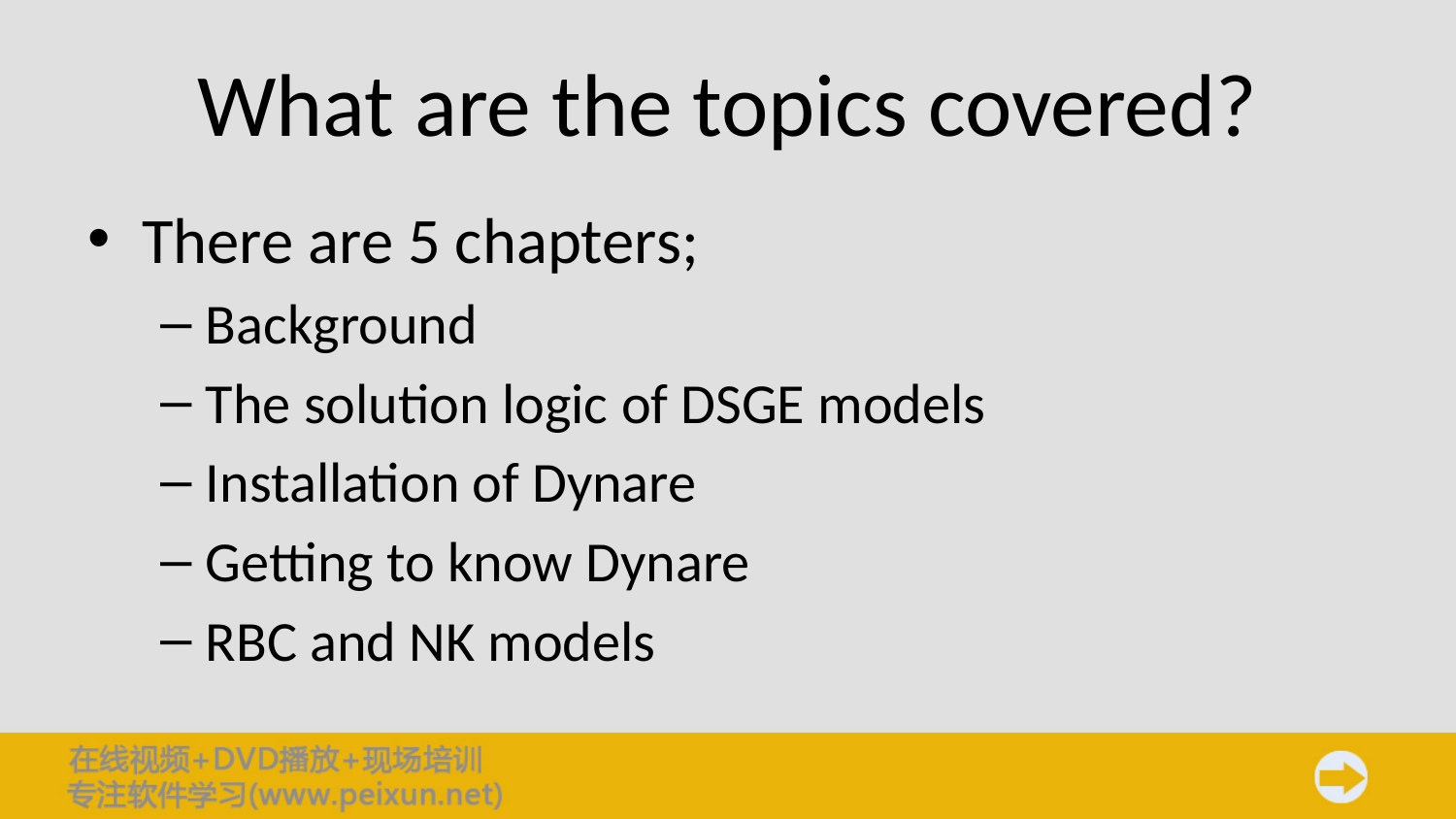

# What are the topics covered?
There are 5 chapters;
Background
The solution logic of DSGE models
Installation of Dynare
Getting to know Dynare
RBC and NK models